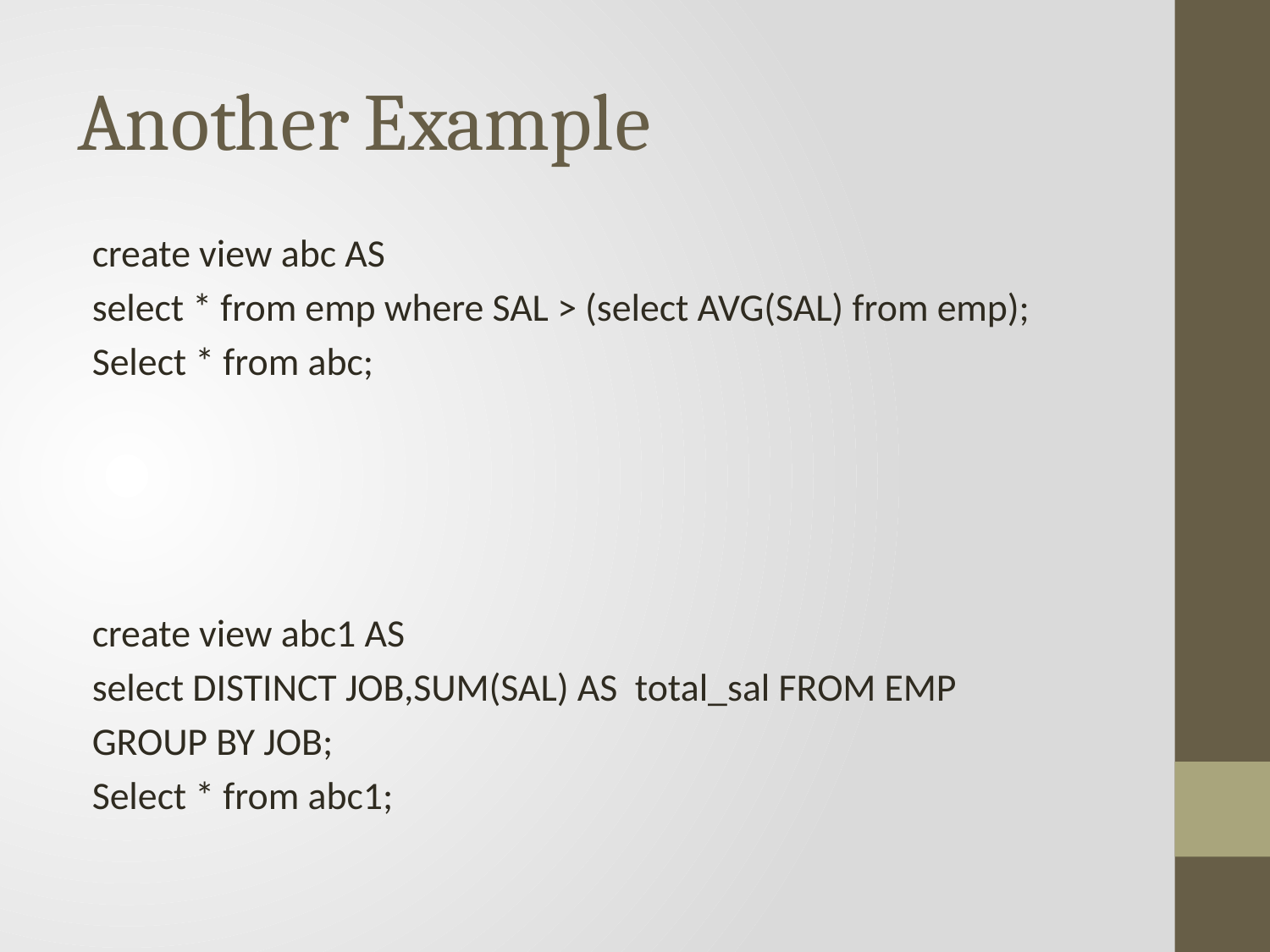

# Another Example
create view abc AS
select * from emp where SAL > (select AVG(SAL) from emp);
Select * from abc;

create view abc1 AS
select DISTINCT JOB,SUM(SAL) AS  total_sal FROM EMP
GROUP BY JOB;
Select * from abc1;